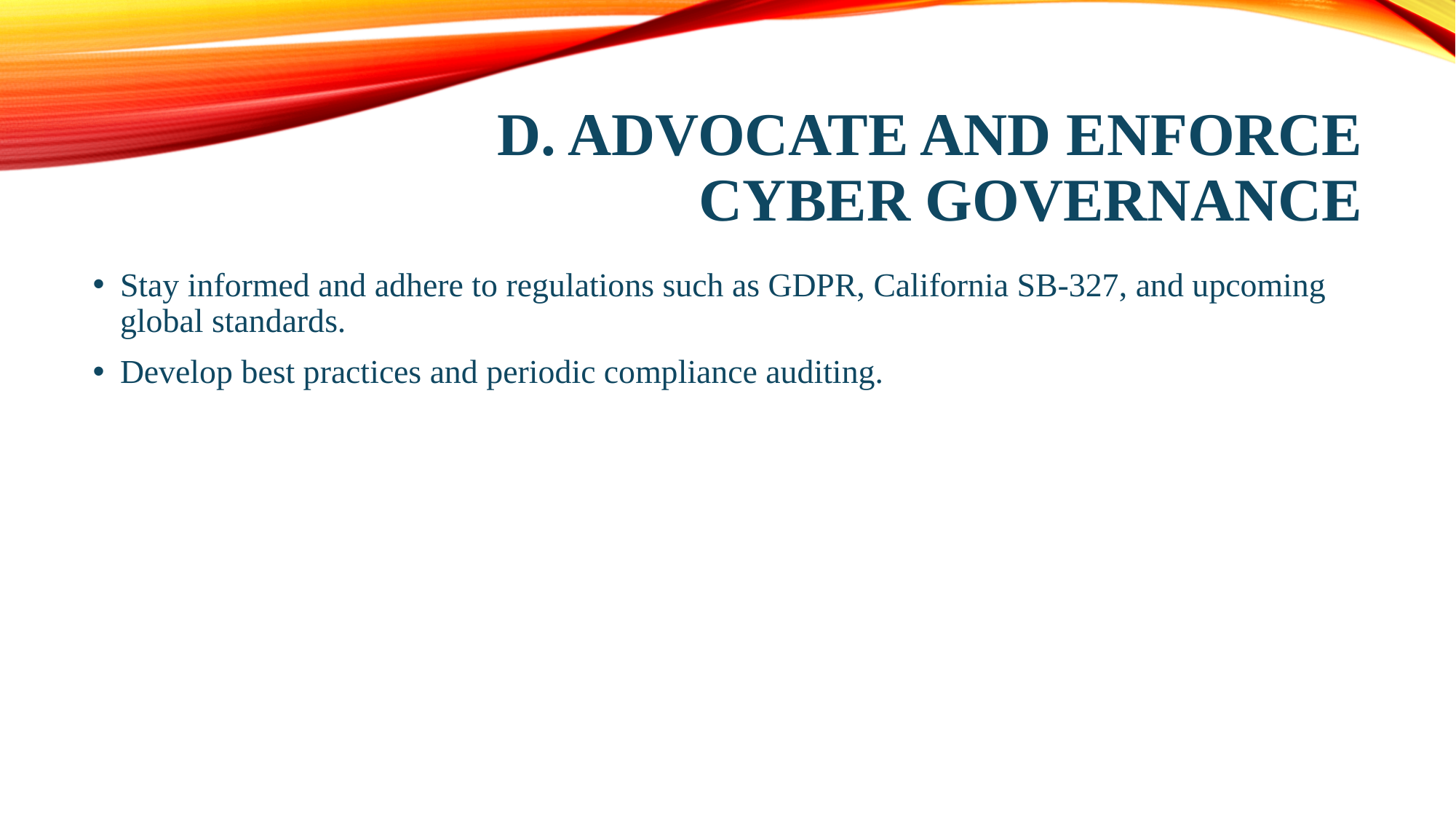

# D. Advocate and Enforce Cyber Governance
Stay informed and adhere to regulations such as GDPR, California SB‑327, and upcoming global standards.
Develop best practices and periodic compliance auditing.